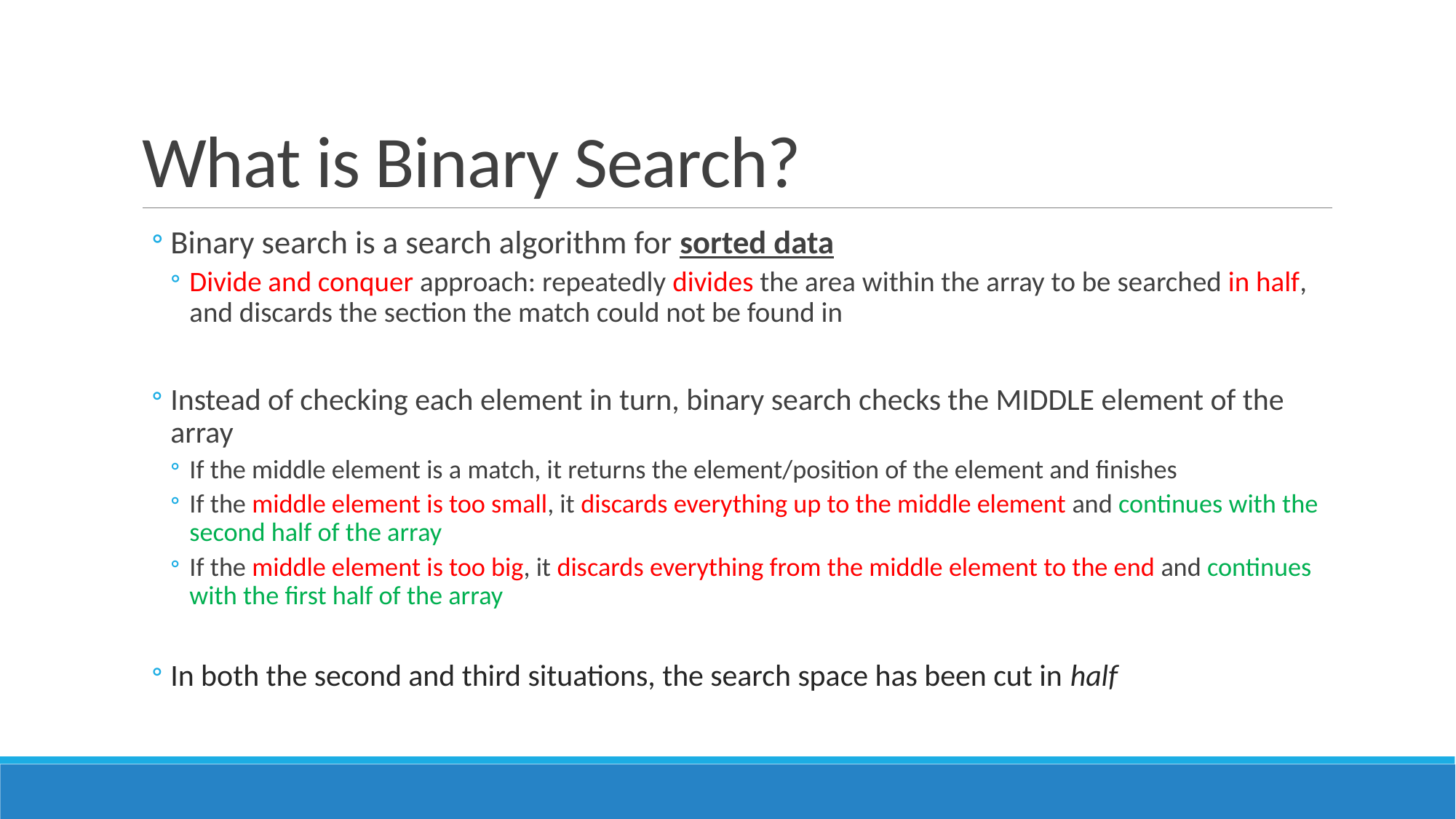

# What is Binary Search?
Binary search is a search algorithm for sorted data
Divide and conquer approach: repeatedly divides the area within the array to be searched in half, and discards the section the match could not be found in

Instead of checking each element in turn, binary search checks the MIDDLE element of the array
If the middle element is a match, it returns the element/position of the element and finishes
If the middle element is too small, it discards everything up to the middle element and continues with the second half of the array
If the middle element is too big, it discards everything from the middle element to the end and continues with the first half of the array

In both the second and third situations, the search space has been cut in half